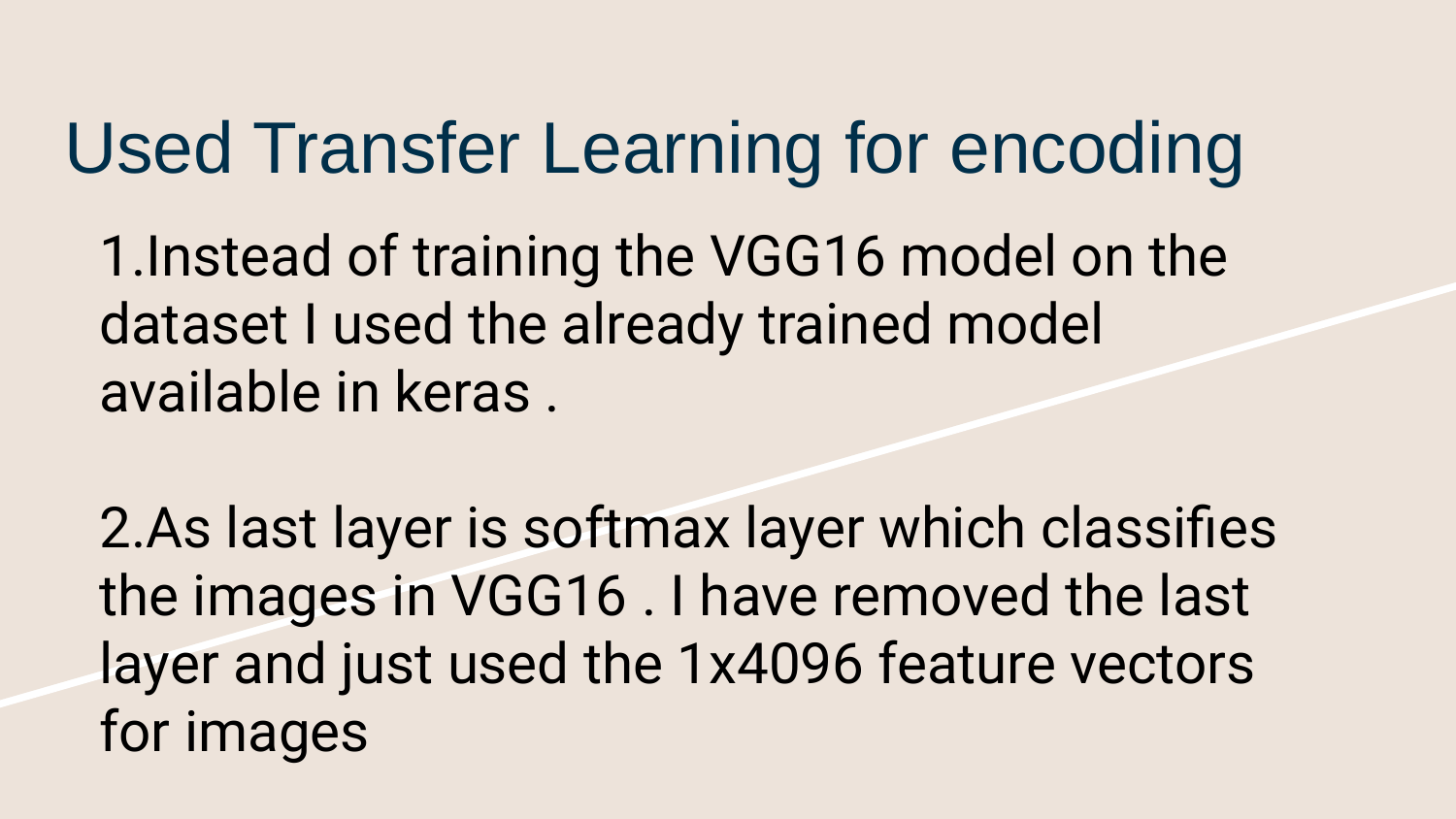

# Used Transfer Learning for encoding
1.Instead of training the VGG16 model on the dataset I used the already trained model available in keras .

2.As last layer is softmax layer which classifies the images in VGG16 . I have removed the last layer and just used the 1x4096 feature vectors for images